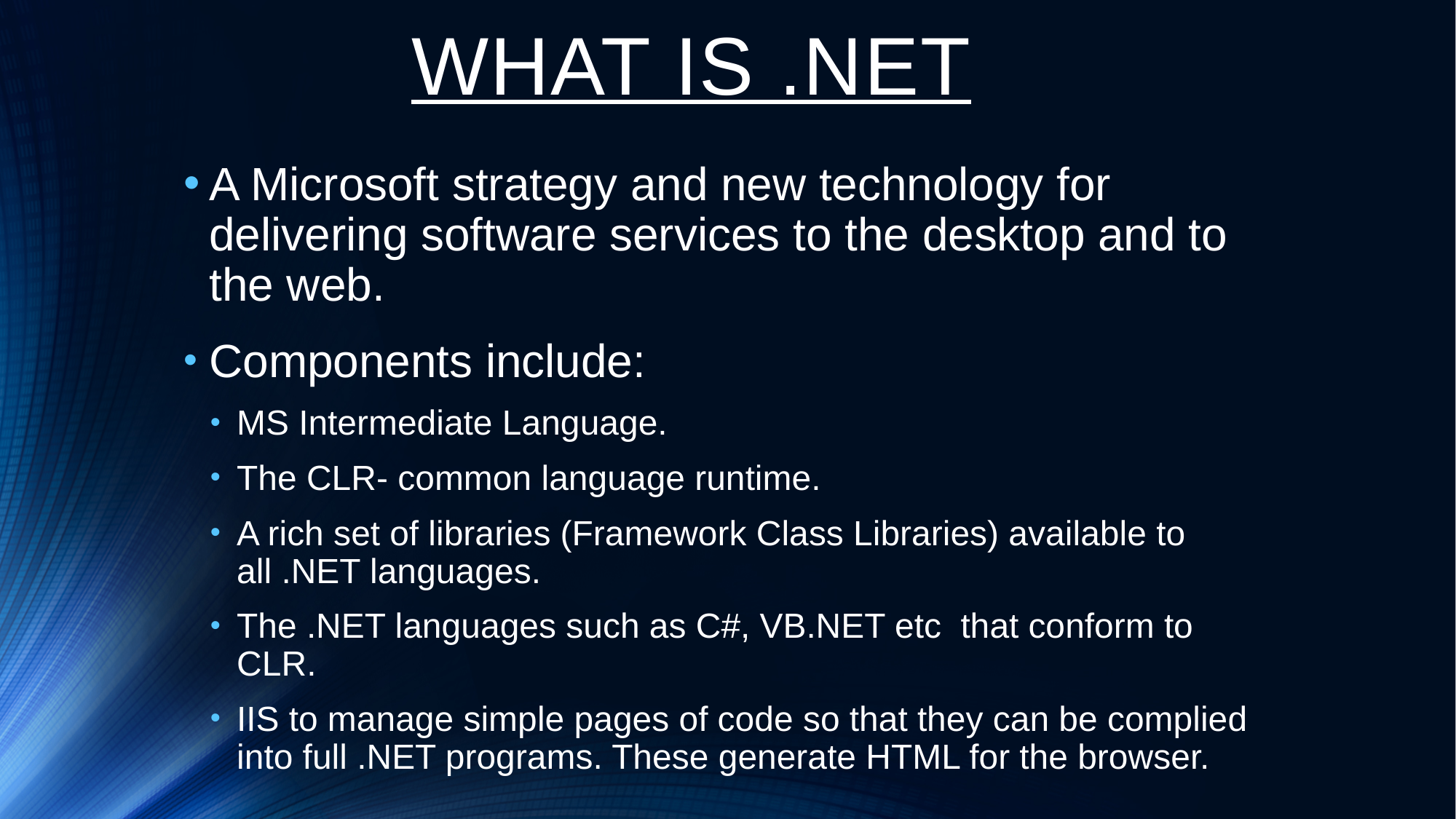

# WHAT IS .NET
A Microsoft strategy and new technology for delivering software services to the desktop and to the web.
Components include:
MS Intermediate Language.
The CLR- common language runtime.
A rich set of libraries (Framework Class Libraries) available to all .NET languages.
The .NET languages such as C#, VB.NET etc  that conform to CLR.
IIS to manage simple pages of code so that they can be complied into full .NET programs. These generate HTML for the browser.